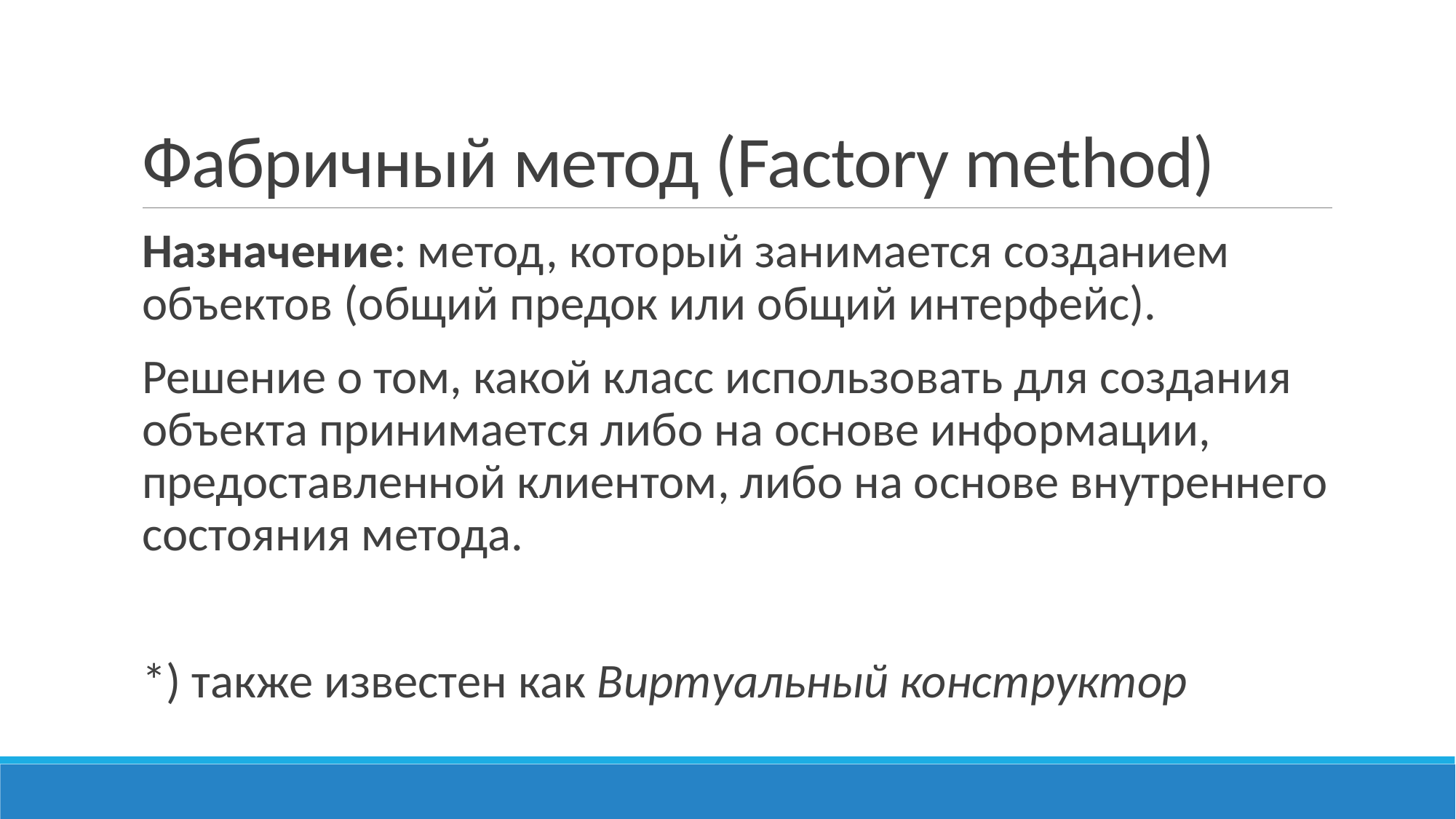

# Фабричный метод (Factory method)
Назначение: метод, который занимается созданием объектов (общий предок или общий интерфейс).
Решение о том, какой класс использовать для создания объекта принимается либо на основе информации, предоставленной клиентом, либо на основе внутреннего состояния метода.

*) также известен как Виртуальный конструктор